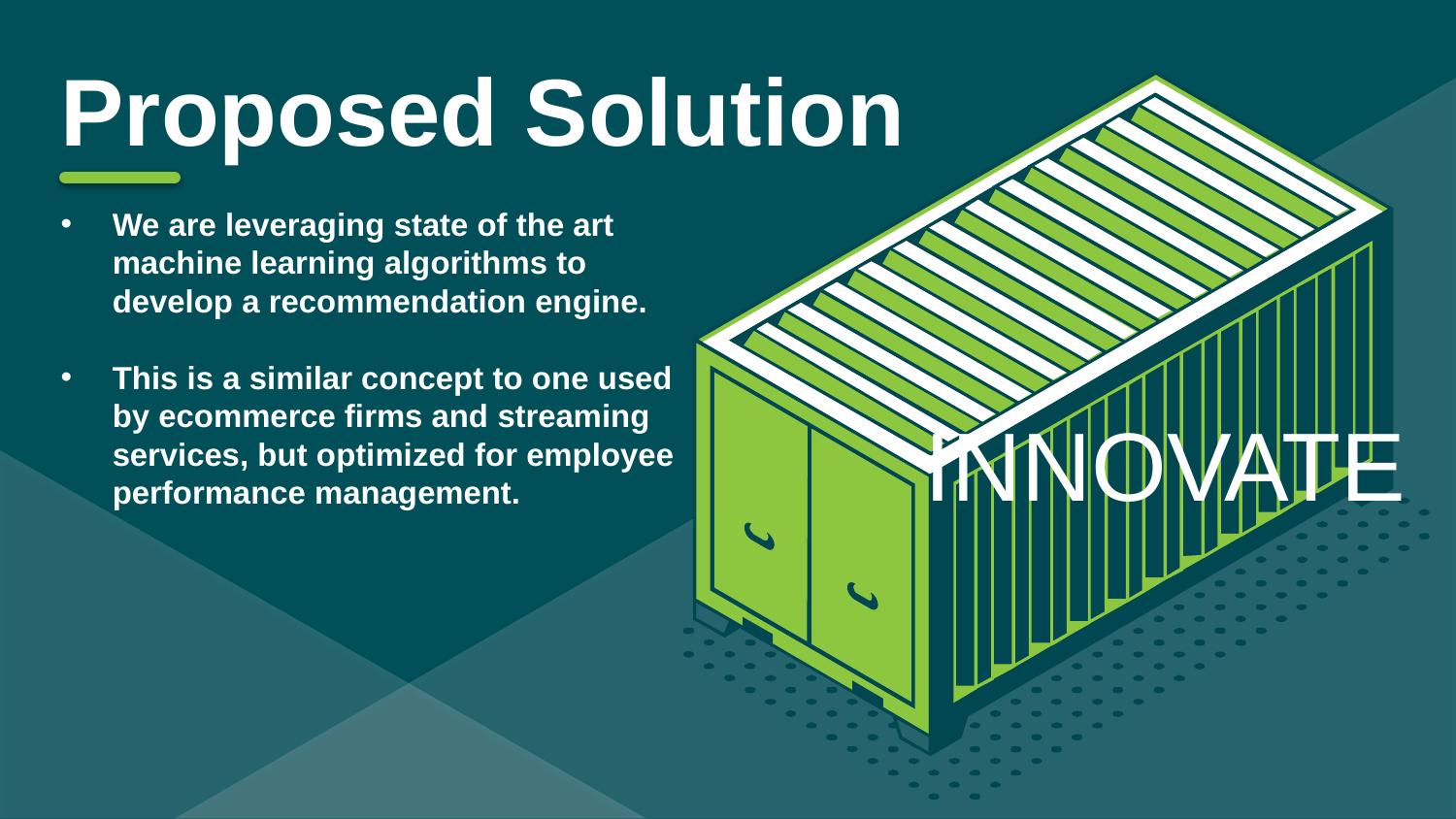

# Proposed Solution
We are leveraging state of the art machine learning algorithms to develop a recommendation engine.

This is a similar concept to one used by ecommerce firms and streaming services, but optimized for employee performance management.

INNOVATE